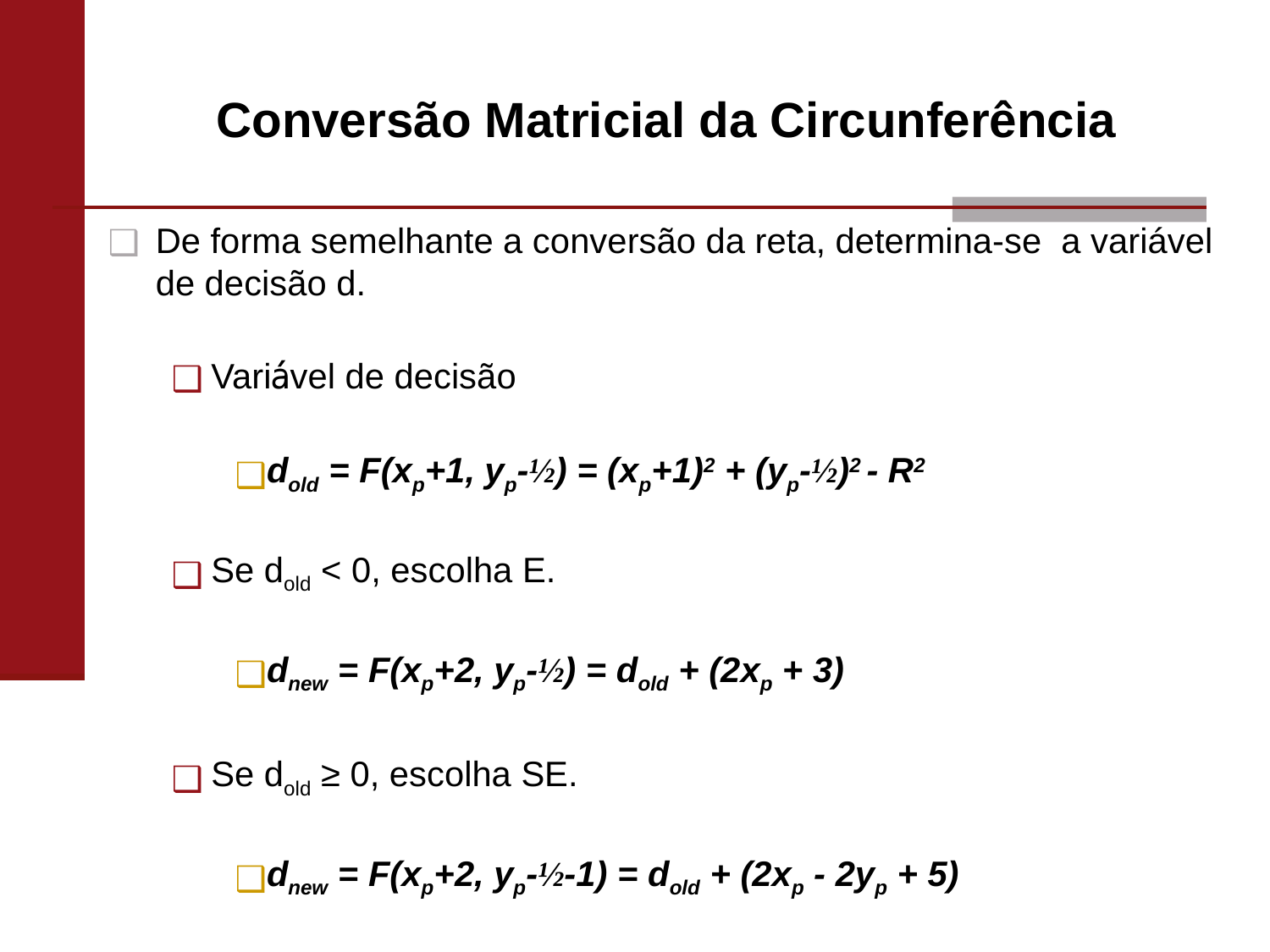

# Conversão Matricial da Circunferência
De forma semelhante a conversão da reta, determina-se  a variável de decisão d.

Variável de decisão

dold = F(xp+1, yp-½) = (xp+1)2 + (yp-½)2 - R2

Se dold < 0, escolha E.

dnew = F(xp+2, yp-½) = dold + (2xp + 3)

Se dold ≥ 0, escolha SE.

dnew = F(xp+2, yp-½-1) = dold + (2xp - 2yp + 5)